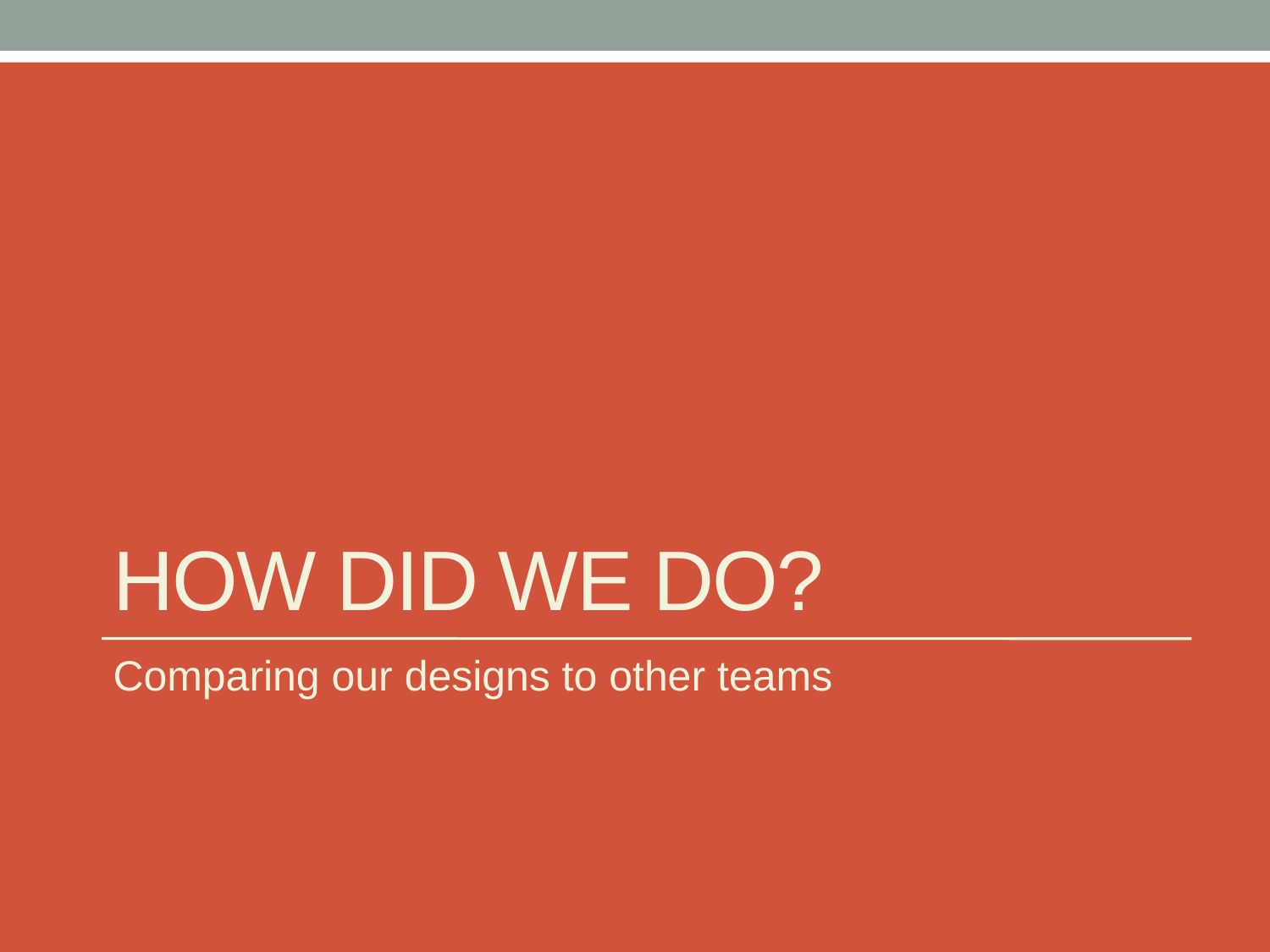

# How did we do?
Comparing our designs to other teams